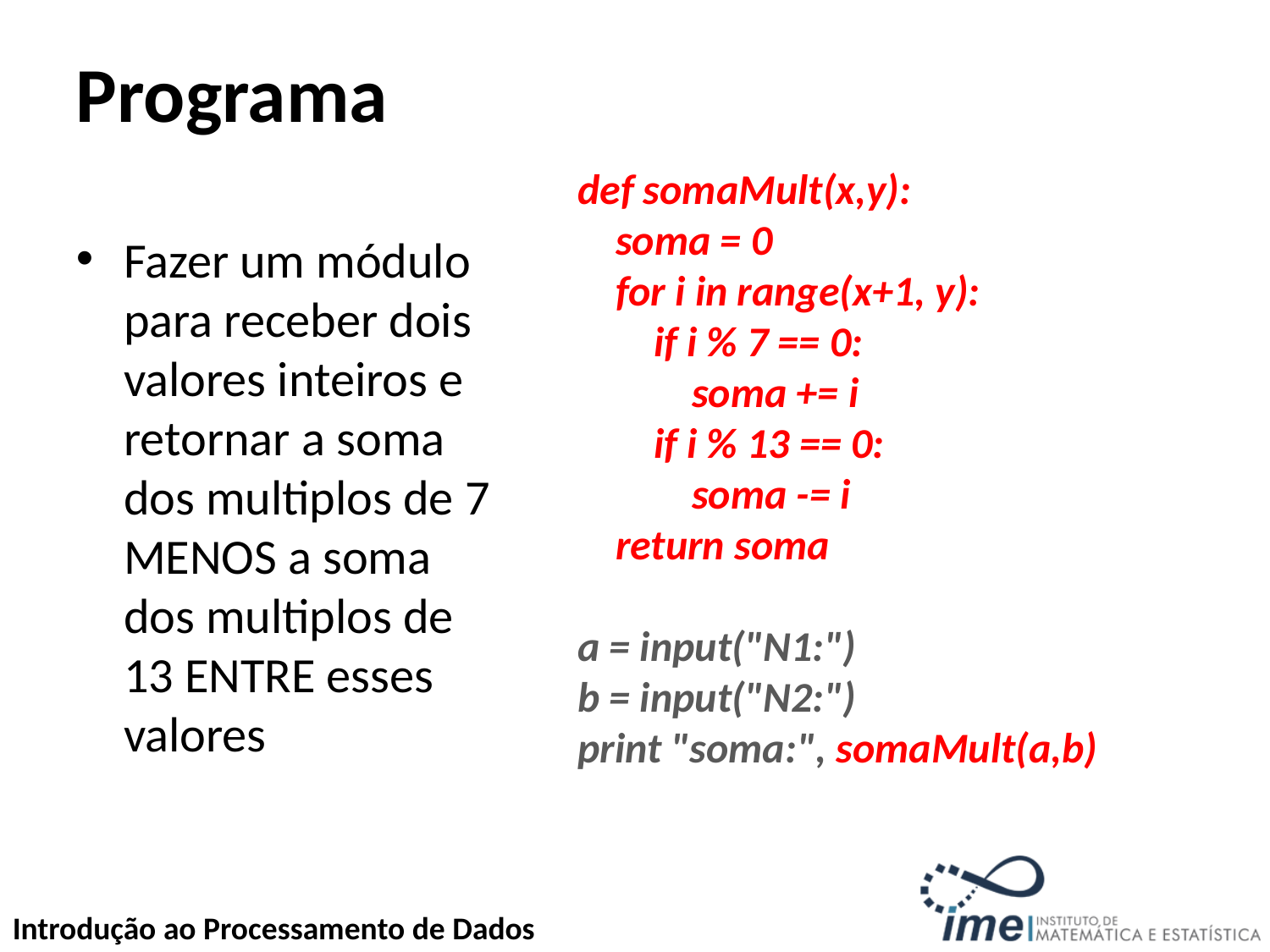

# Programa
def somaMult(x,y):
    soma = 0
    for i in range(x+1, y):
        if i % 7 == 0:
            soma += i
        if i % 13 == 0:
            soma -= i
    return soma

a = input("N1:")
b = input("N2:")
print "soma:", somaMult(a,b)
Fazer um módulo para receber dois valores inteiros e retornar a soma dos multiplos de 7 MENOS a soma dos multiplos de 13 ENTRE esses valores